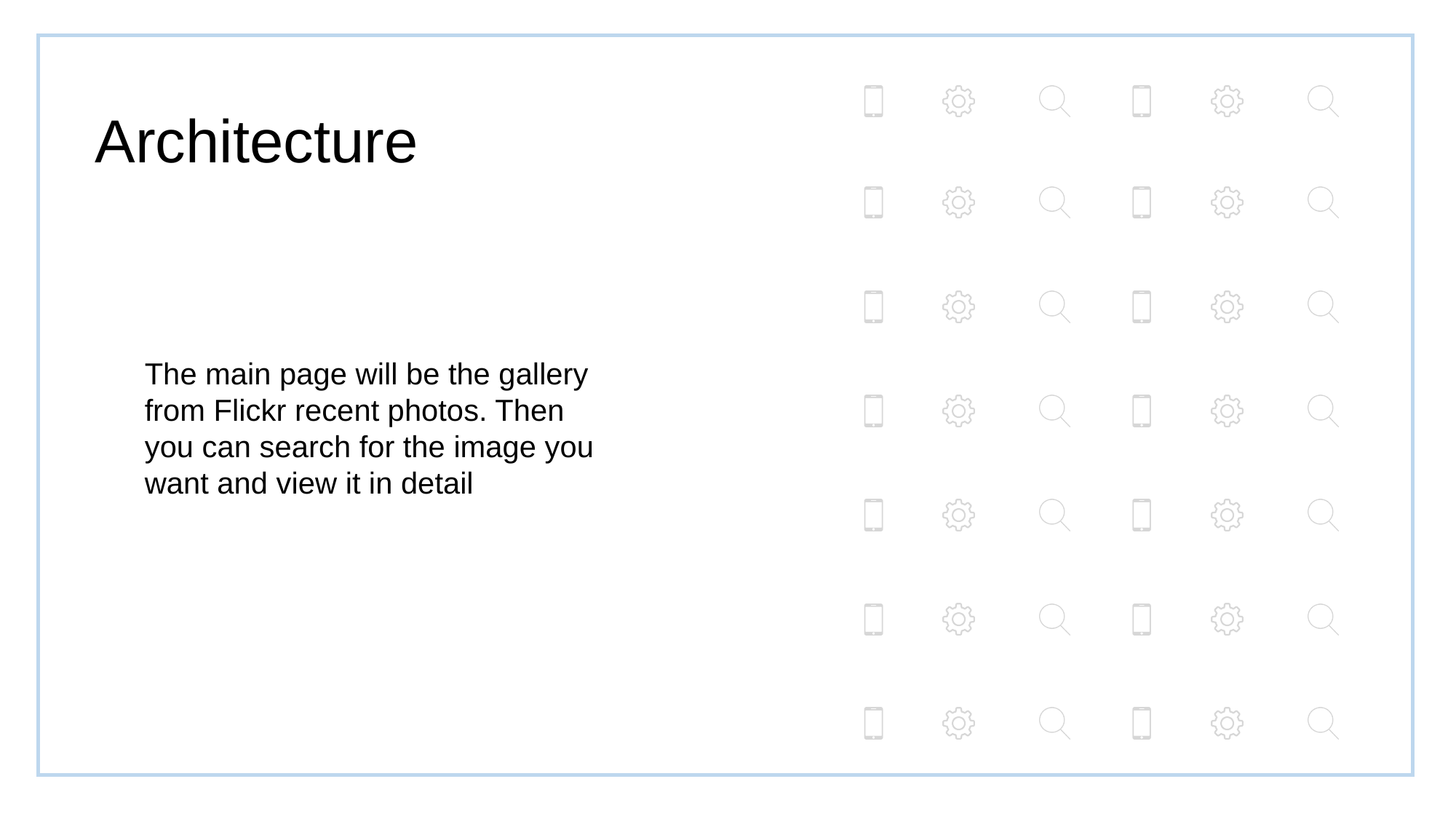

Architecture
The main page will be the gallery from Flickr recent photos. Then you can search for the image you want and view it in detail